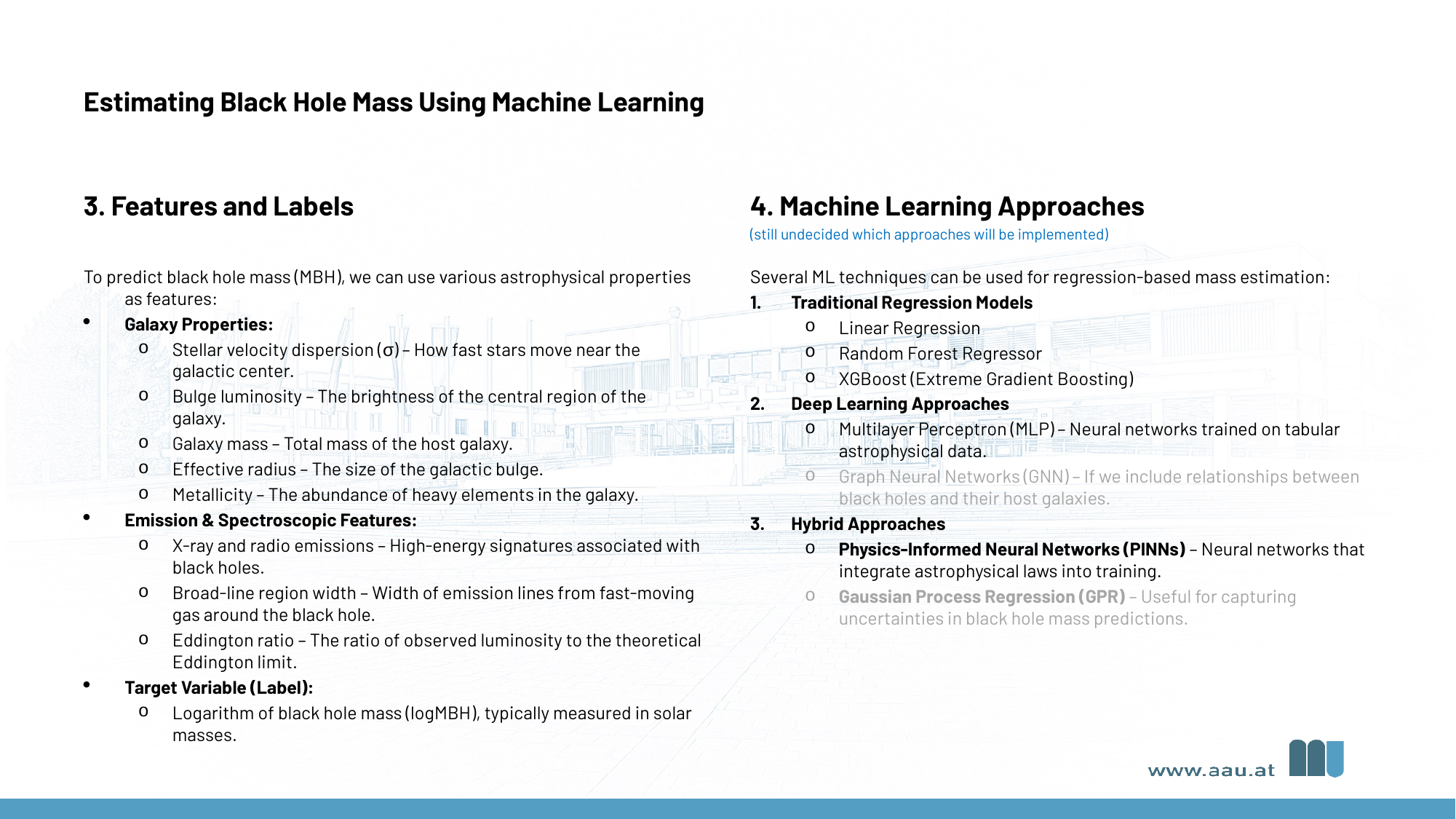

# Estimating Black Hole Mass Using Machine Learning
3. Features and Labels
4. Machine Learning Approaches
(still undecided which approaches will be implemented)
To predict black hole mass (MBH​), we can use various astrophysical properties as features:
Galaxy Properties:
Stellar velocity dispersion (σ) – How fast stars move near the galactic center.
Bulge luminosity – The brightness of the central region of the galaxy.
Galaxy mass – Total mass of the host galaxy.
Effective radius – The size of the galactic bulge.
Metallicity – The abundance of heavy elements in the galaxy.
Emission & Spectroscopic Features:
X-ray and radio emissions – High-energy signatures associated with black holes.
Broad-line region width – Width of emission lines from fast-moving gas around the black hole.
Eddington ratio – The ratio of observed luminosity to the theoretical Eddington limit.
Target Variable (Label):
Logarithm of black hole mass (logMBH​), typically measured in solar masses.

Several ML techniques can be used for regression-based mass estimation:
Traditional Regression Models
Linear Regression
Random Forest Regressor
XGBoost (Extreme Gradient Boosting)
Deep Learning Approaches
Multilayer Perceptron (MLP) – Neural networks trained on tabular astrophysical data.
Graph Neural Networks (GNN) – If we include relationships between black holes and their host galaxies.
Hybrid Approaches
Physics-Informed Neural Networks (PINNs) – Neural networks that integrate astrophysical laws into training.
Gaussian Process Regression (GPR) – Useful for capturing uncertainties in black hole mass predictions.